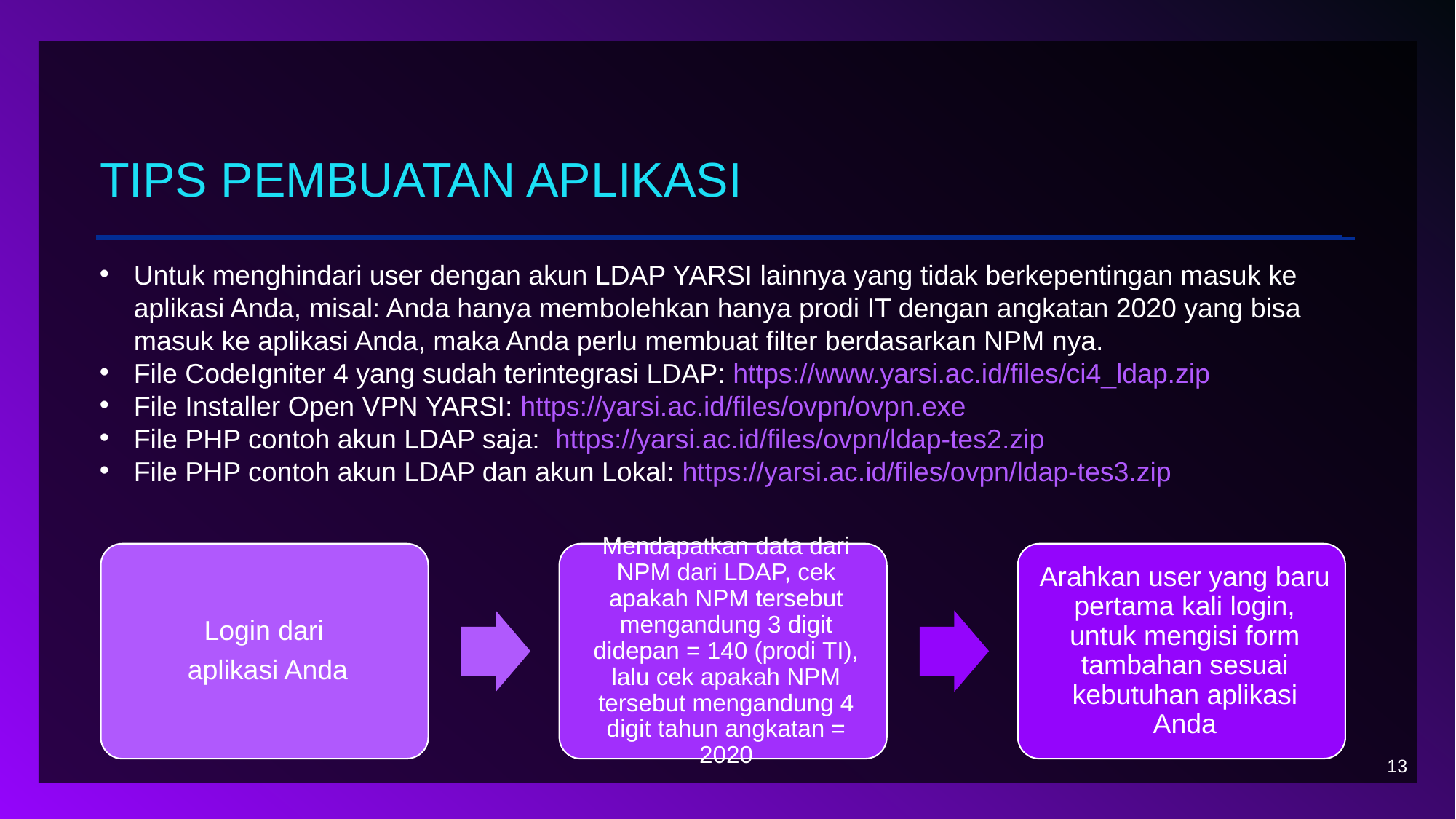

# Tips Pembuatan Aplikasi
Untuk menghindari user dengan akun LDAP YARSI lainnya yang tidak berkepentingan masuk ke aplikasi Anda, misal: Anda hanya membolehkan hanya prodi IT dengan angkatan 2020 yang bisa masuk ke aplikasi Anda, maka Anda perlu membuat filter berdasarkan NPM nya.
File CodeIgniter 4 yang sudah terintegrasi LDAP: https://www.yarsi.ac.id/files/ci4_ldap.zip
File Installer Open VPN YARSI: https://yarsi.ac.id/files/ovpn/ovpn.exe
File PHP contoh akun LDAP saja:  https://yarsi.ac.id/files/ovpn/ldap-tes2.zip
File PHP contoh akun LDAP dan akun Lokal: https://yarsi.ac.id/files/ovpn/ldap-tes3.zip

Login dari
aplikasi Anda

Mendapatkan data dari NPM dari LDAP, cek apakah NPM tersebut mengandung 3 digit didepan = 140 (prodi TI), lalu cek apakah NPM tersebut mengandung 4 digit tahun angkatan = 2020

Arahkan user yang baru pertama kali login, untuk mengisi form tambahan sesuai kebutuhan aplikasi Anda
13